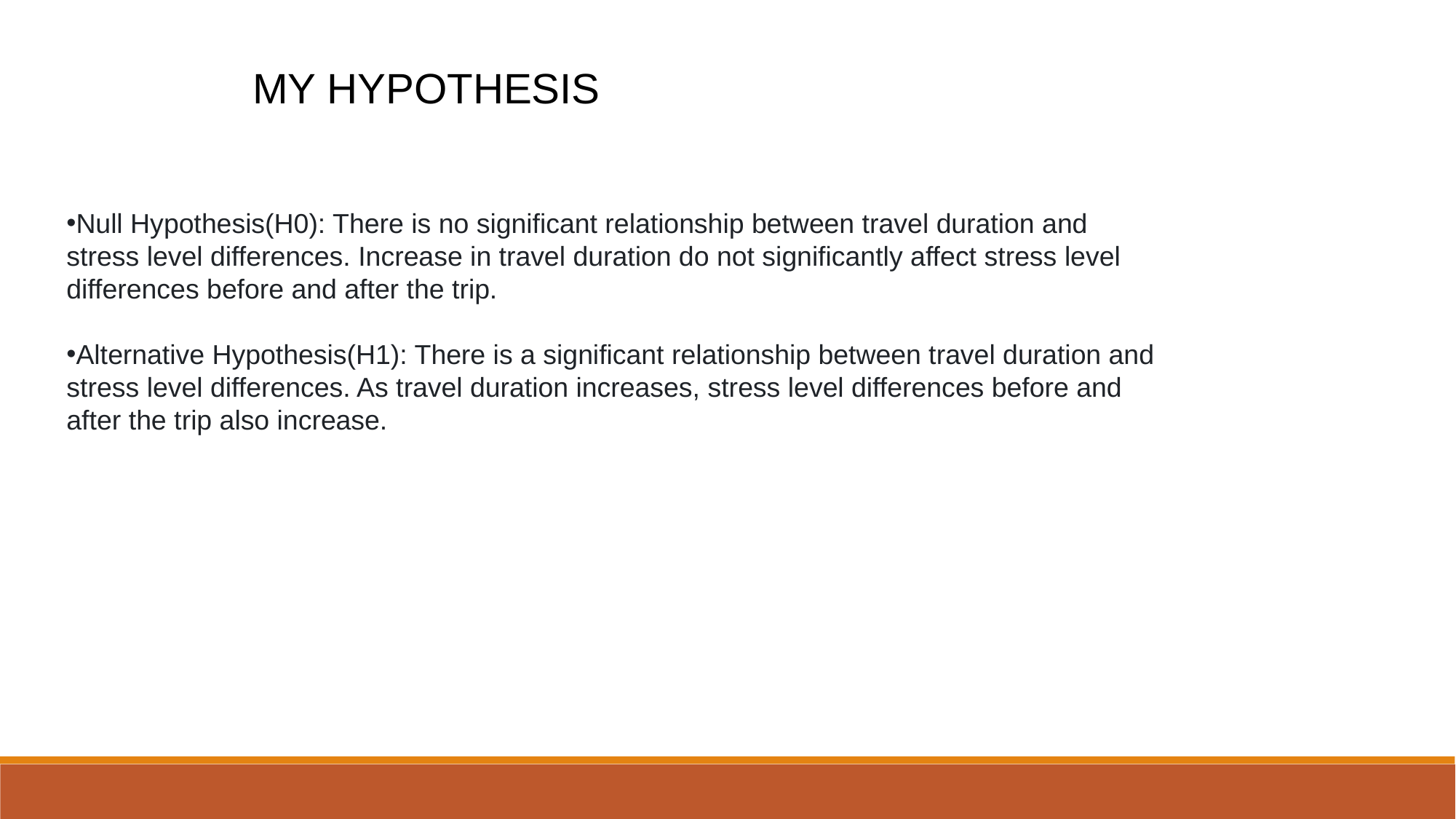

MY HYPOTHESIS
Null Hypothesis(H0): There is no significant relationship between travel duration and stress level differences. Increase in travel duration do not significantly affect stress level differences before and after the trip.

Alternative Hypothesis(H1): There is a significant relationship between travel duration and stress level differences. As travel duration increases, stress level differences before and after the trip also increase.